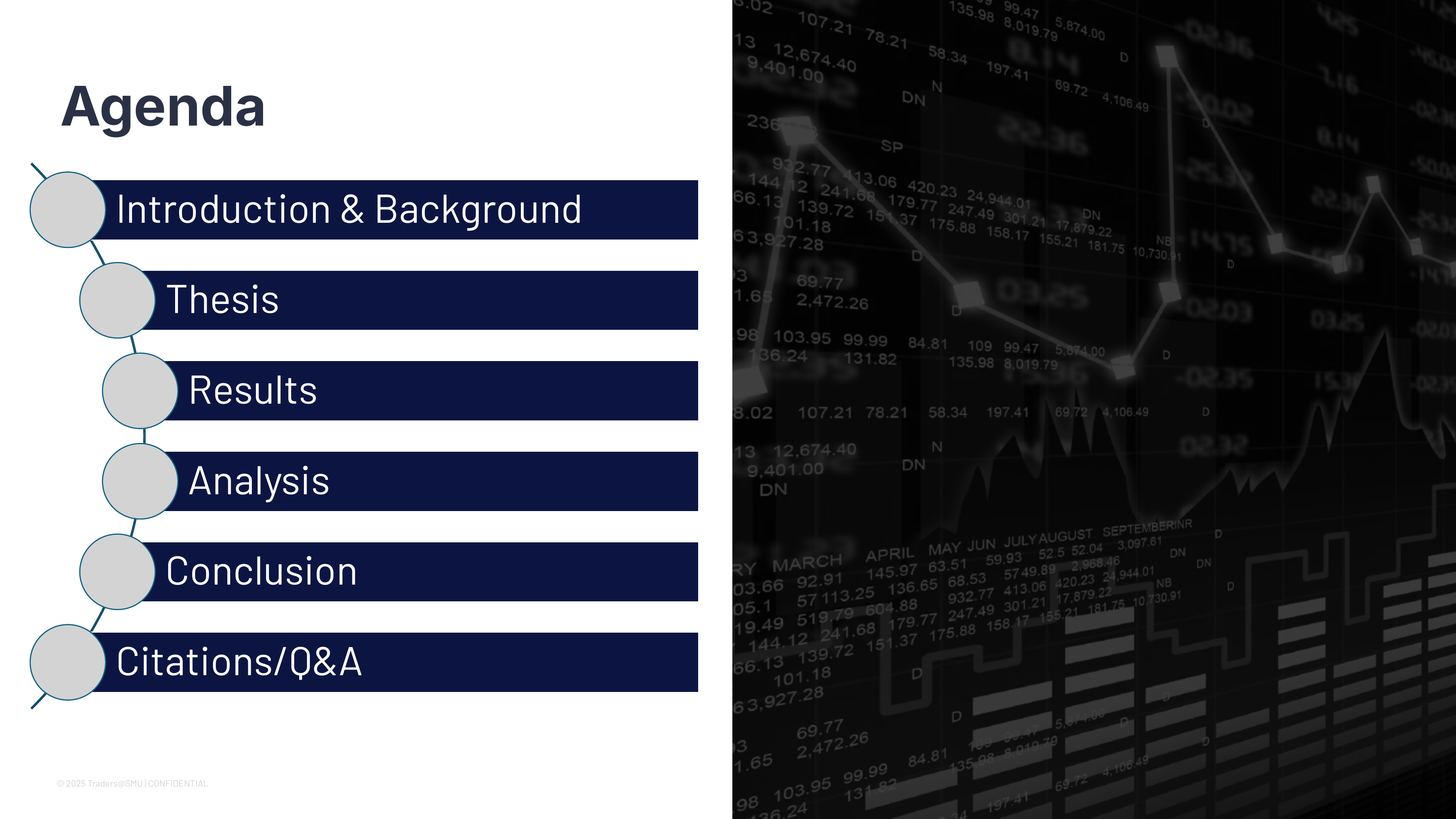

# Agenda
Introduction & Background
Thesis
Results
Analysis
Conclusion
Citations/Q&A